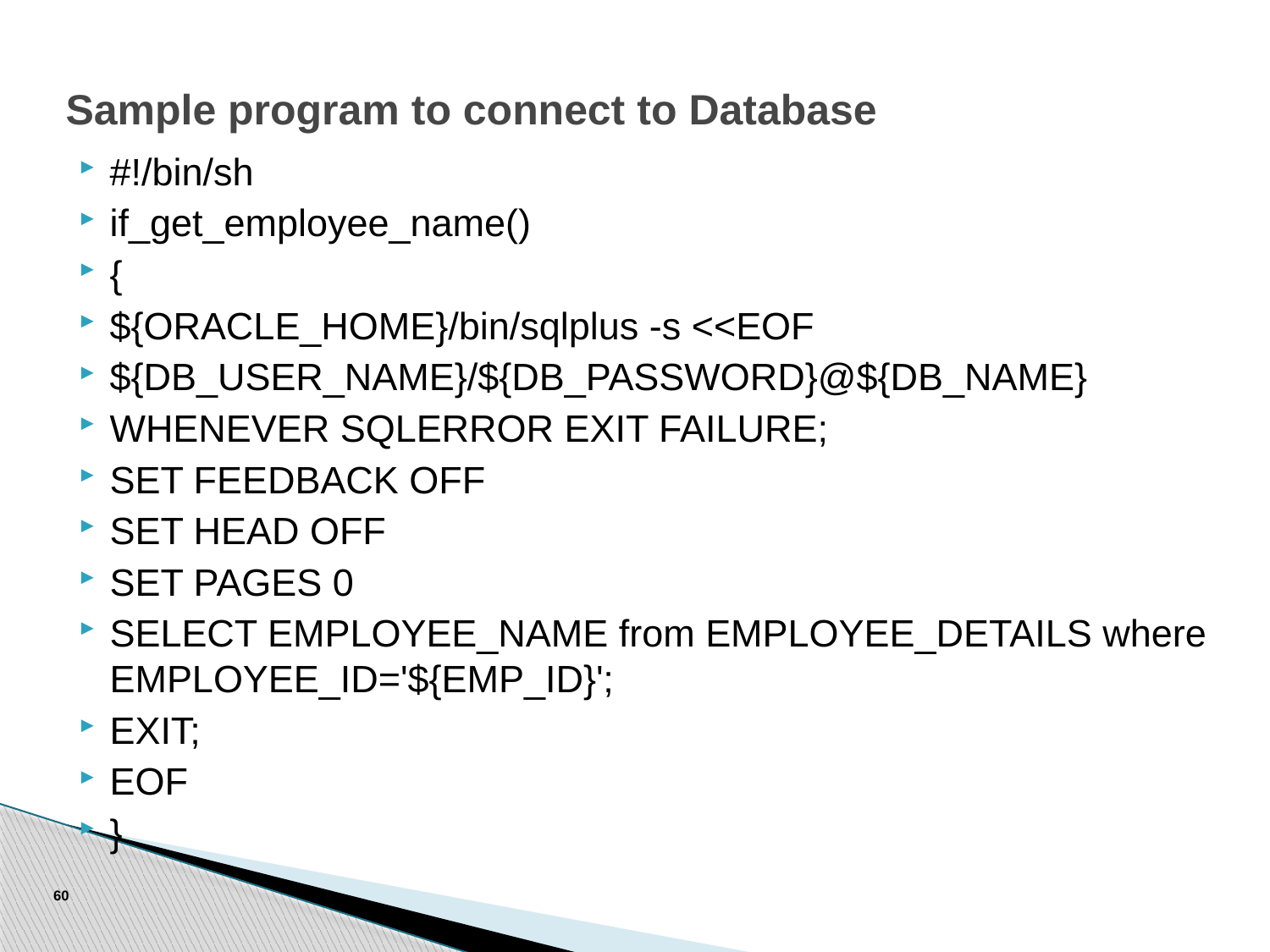

# Sample program to connect to Database
#!/bin/sh
if_get_employee_name()
{
${ORACLE_HOME}/bin/sqlplus -s <<EOF
${DB_USER_NAME}/${DB_PASSWORD}@${DB_NAME}
WHENEVER SQLERROR EXIT FAILURE;
SET FEEDBACK OFF
SET HEAD OFF
SET PAGES 0
SELECT EMPLOYEE_NAME from EMPLOYEE_DETAILS where EMPLOYEE_ID='${EMP_ID}';
EXIT;
EOF
}
60